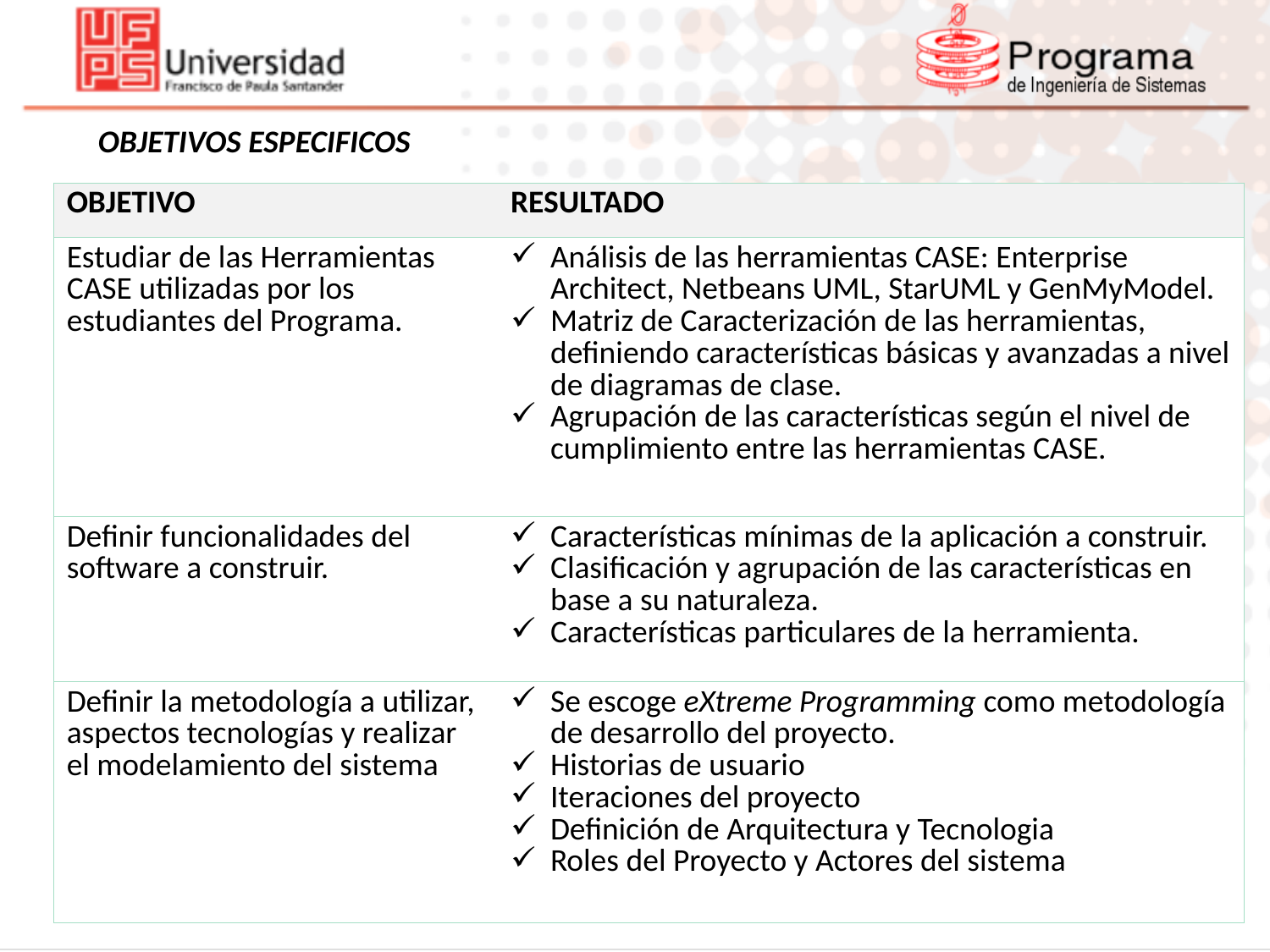

OBJETIVOS ESPECIFICOS
| OBJETIVO | RESULTADO |
| --- | --- |
| Estudiar de las Herramientas CASE utilizadas por los estudiantes del Programa. | Análisis de las herramientas CASE: Enterprise Architect, Netbeans UML, StarUML y GenMyModel. Matriz de Caracterización de las herramientas, definiendo características básicas y avanzadas a nivel de diagramas de clase. Agrupación de las características según el nivel de cumplimiento entre las herramientas CASE. |
| Definir funcionalidades del software a construir. | Características mínimas de la aplicación a construir. Clasificación y agrupación de las características en base a su naturaleza. Características particulares de la herramienta. |
| Definir la metodología a utilizar, aspectos tecnologías y realizar el modelamiento del sistema | Se escoge eXtreme Programming como metodología de desarrollo del proyecto. Historias de usuario Iteraciones del proyecto Definición de Arquitectura y Tecnologia Roles del Proyecto y Actores del sistema |